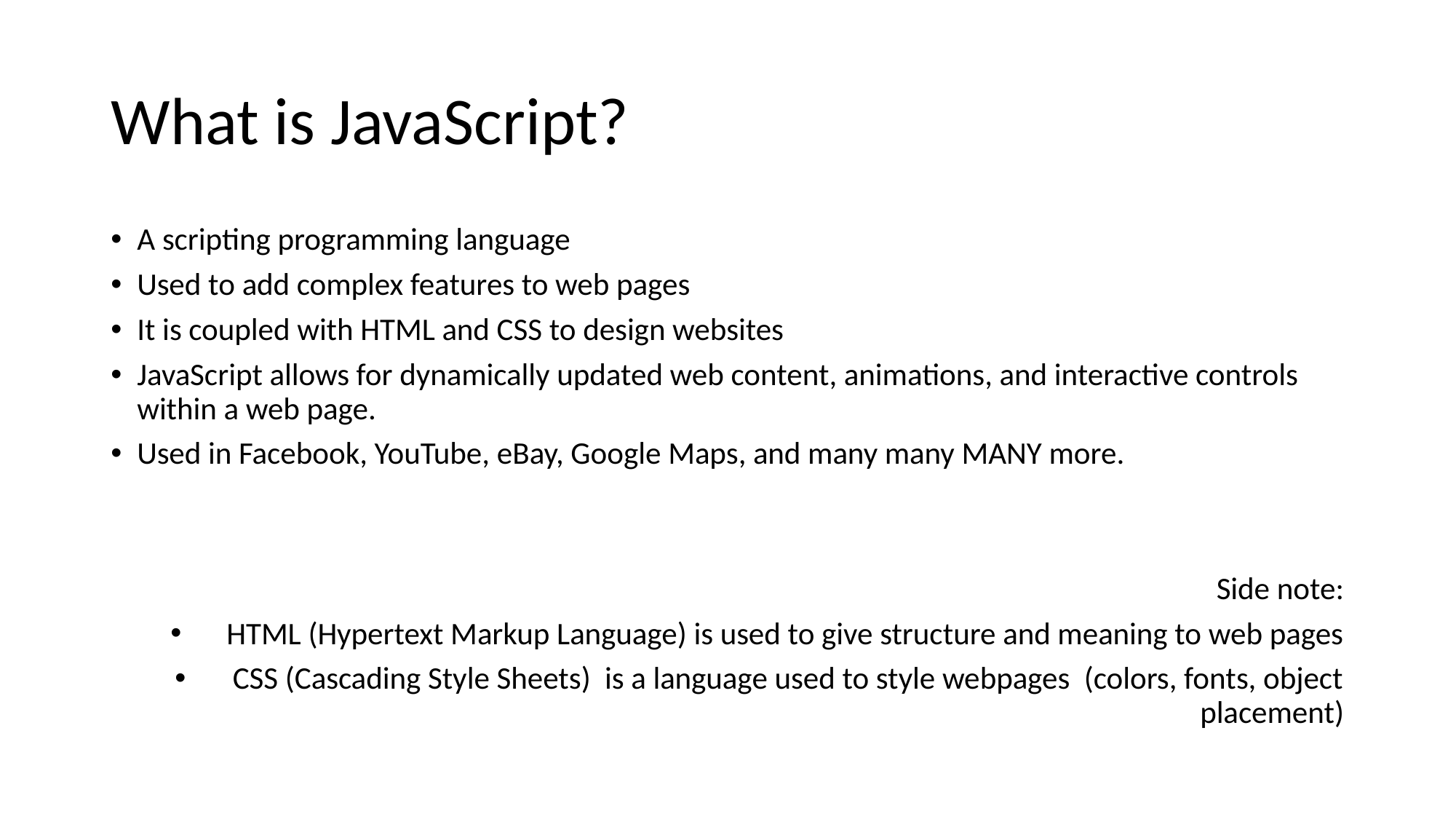

# What is JavaScript?
A scripting programming language
Used to add complex features to web pages
It is coupled with HTML and CSS to design websites
JavaScript allows for dynamically updated web content, animations, and interactive controls within a web page.
Used in Facebook, YouTube, eBay, Google Maps, and many many MANY more.

Side note:
HTML (Hypertext Markup Language) is used to give structure and meaning to web pages
CSS (Cascading Style Sheets)  is a language used to style webpages  (colors, fonts, object placement)